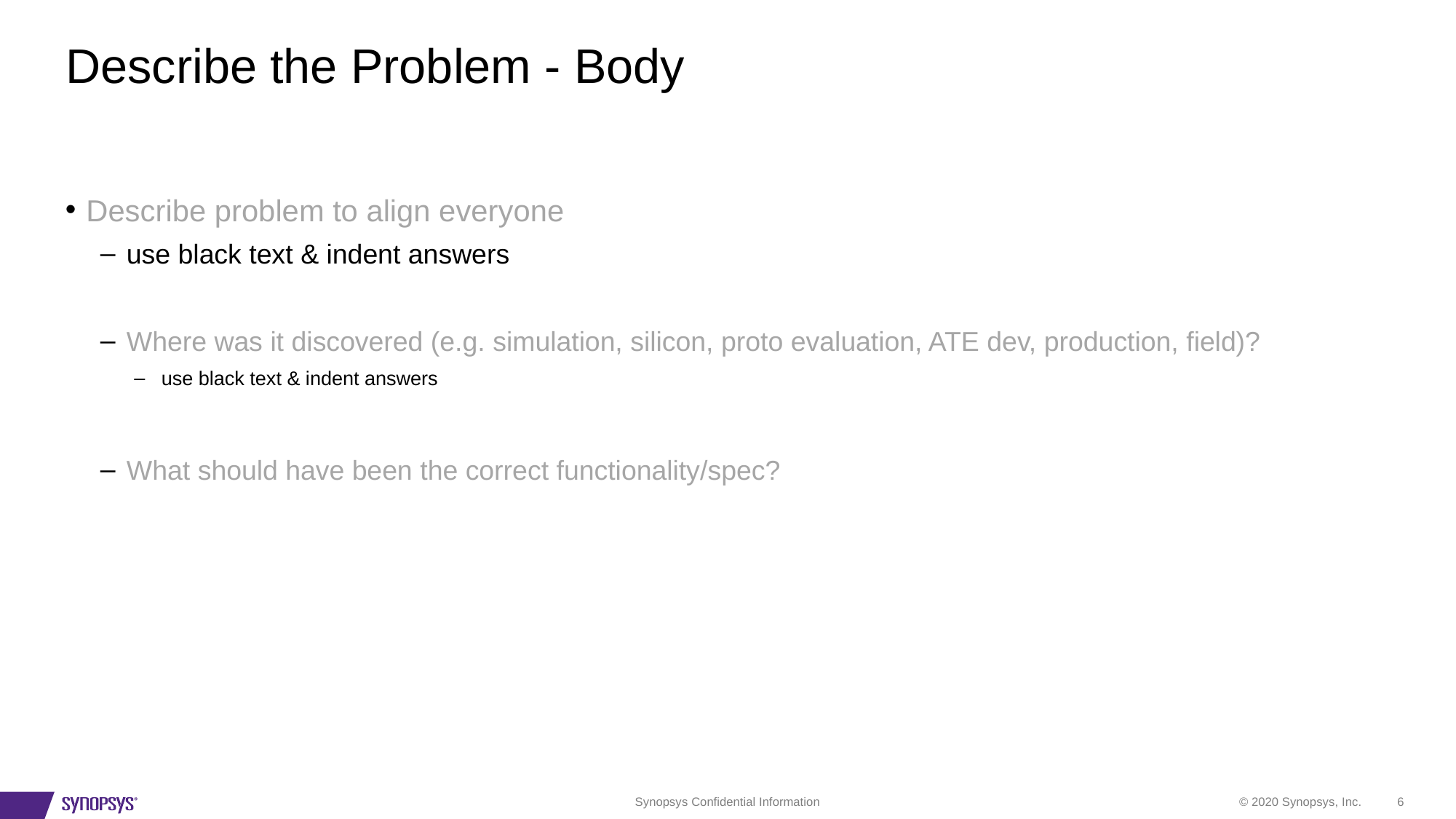

# Describe the Problem - Body

Describe problem to align everyone
use black text & indent answers

Where was it discovered (e.g. simulation, silicon, proto evaluation, ATE dev, production, field)?
use black text & indent answers

What should have been the correct functionality/spec?